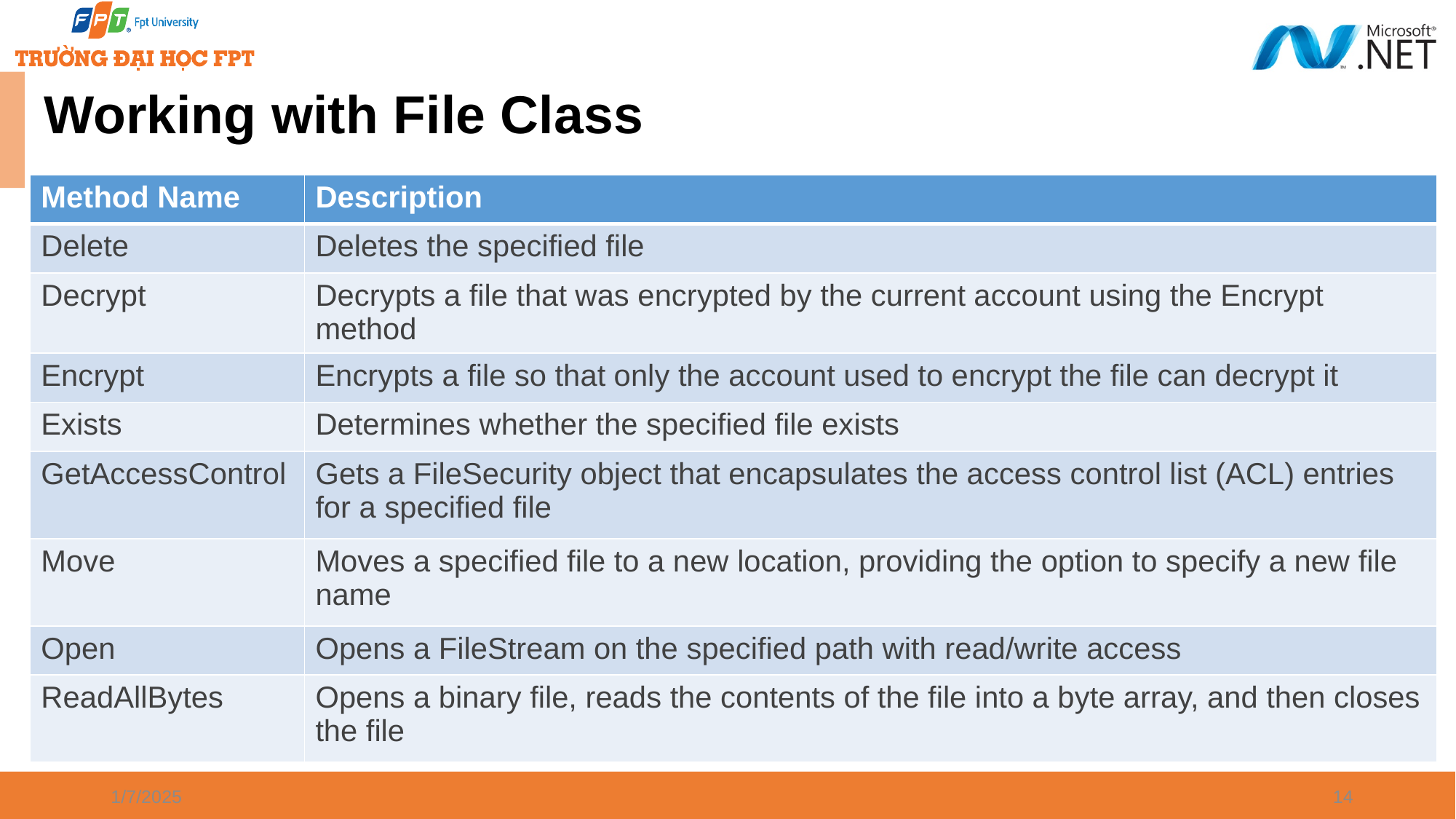

# Working with File Class
| Method Name | Description |
| --- | --- |
| Delete | Deletes the specified file |
| Decrypt | Decrypts a file that was encrypted by the current account using the Encrypt method |
| Encrypt | Encrypts a file so that only the account used to encrypt the file can decrypt it |
| Exists | Determines whether the specified file exists |
| GetAccessControl | Gets a FileSecurity object that encapsulates the access control list (ACL) entries for a specified file |
| Move | Moves a specified file to a new location, providing the option to specify a new file name |
| Open | Opens a FileStream on the specified path with read/write access |
| ReadAllBytes | Opens a binary file, reads the contents of the file into a byte array, and then closes the file |
1/7/2025
14